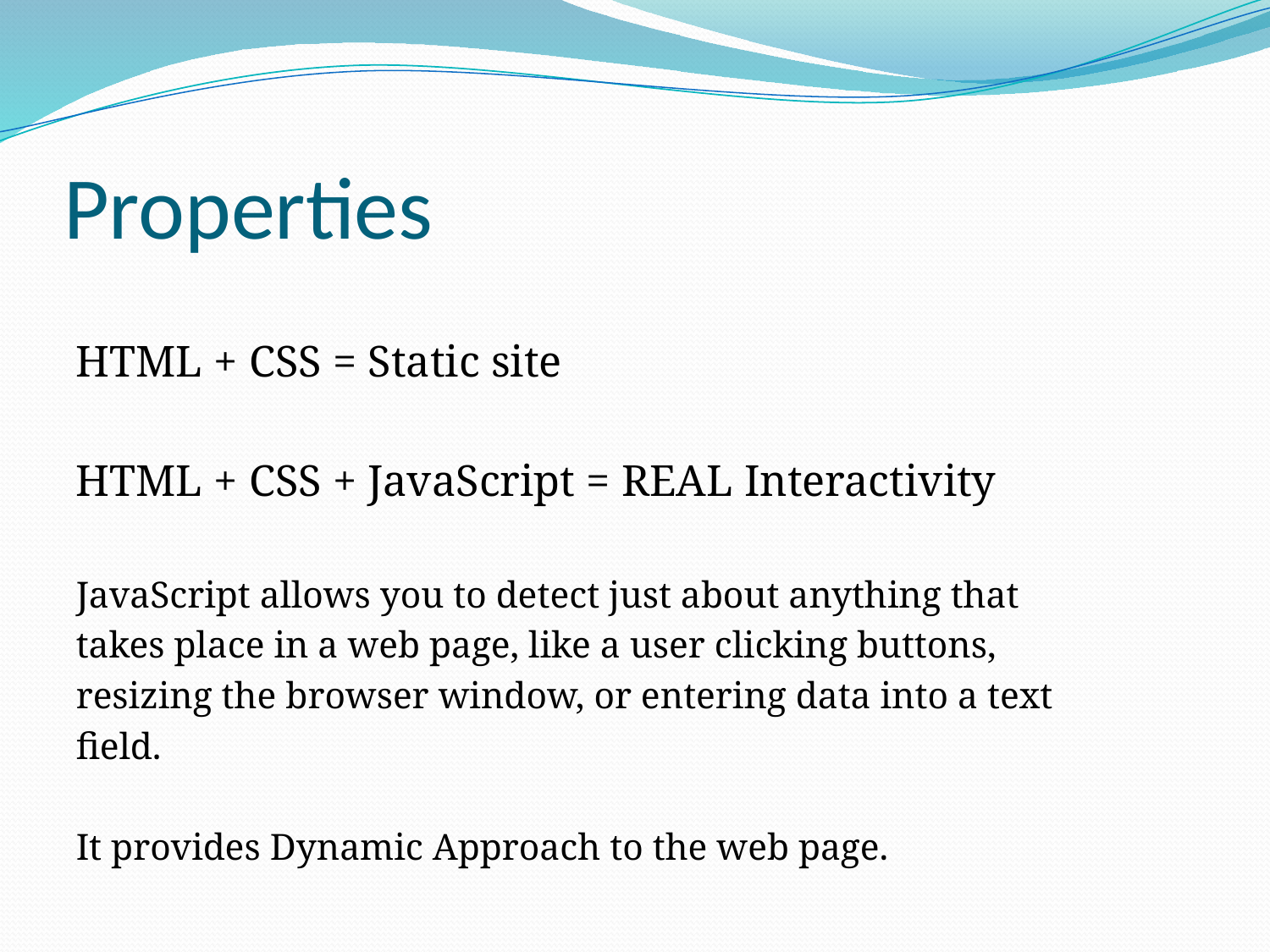

# Properties

HTML + CSS = Static site

HTML + CSS + JavaScript = REAL Interactivity

JavaScript allows you to detect just about anything that
takes place in a web page, like a user clicking buttons,
resizing the browser window, or entering data into a text
field.

It provides Dynamic Approach to the web page.